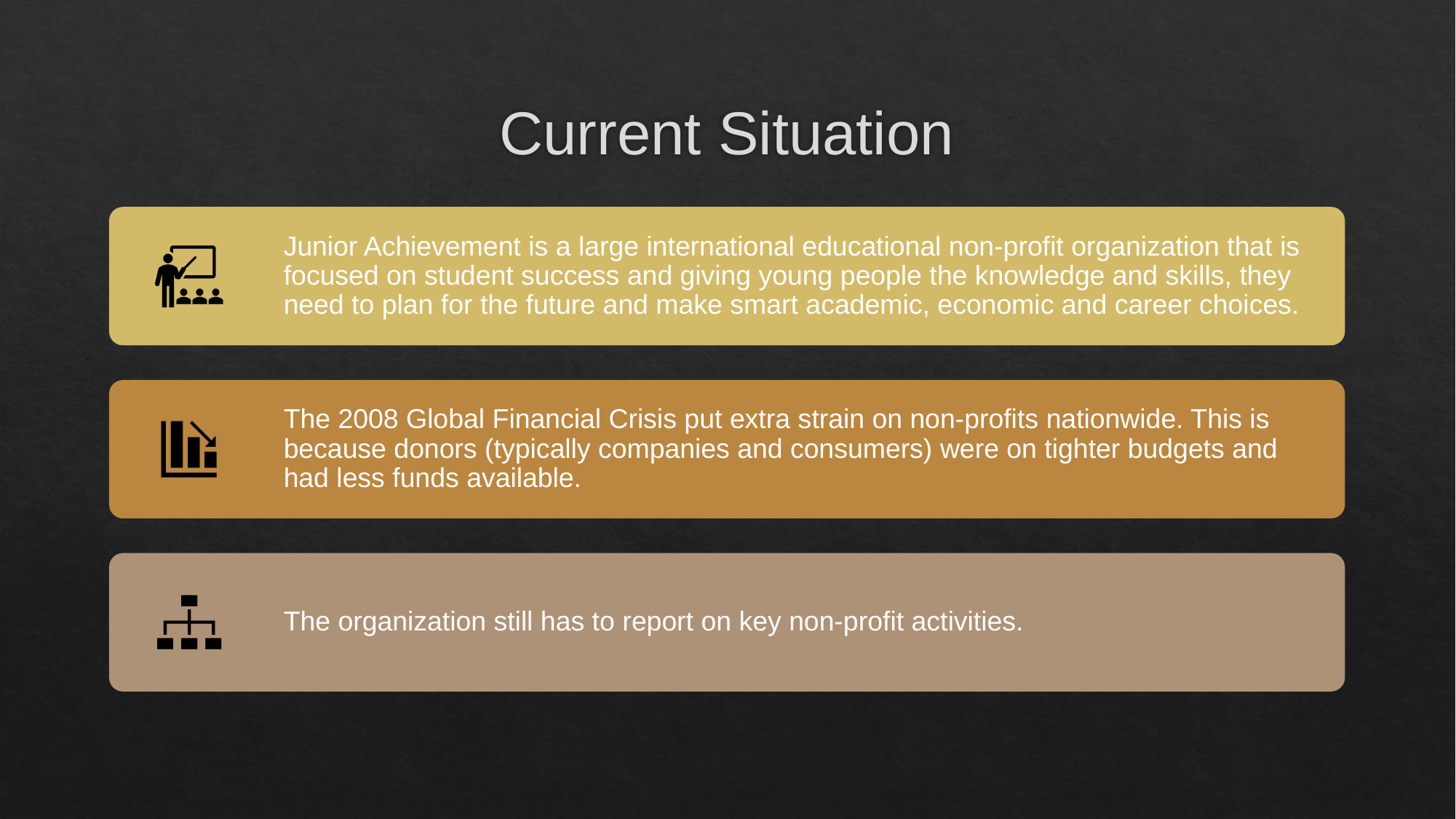

# Current Situation
Junior Achievement is a large international educational non-profit organization that is focused on student success and giving young people the knowledge and skills, they need to plan for the future and make smart academic, economic and career choices.
The 2008 Global Financial Crisis put extra strain on non-profits nationwide. This is because donors (typically companies and consumers) were on tighter budgets and had less funds available.
The organization still has to report on key non-profit activities.